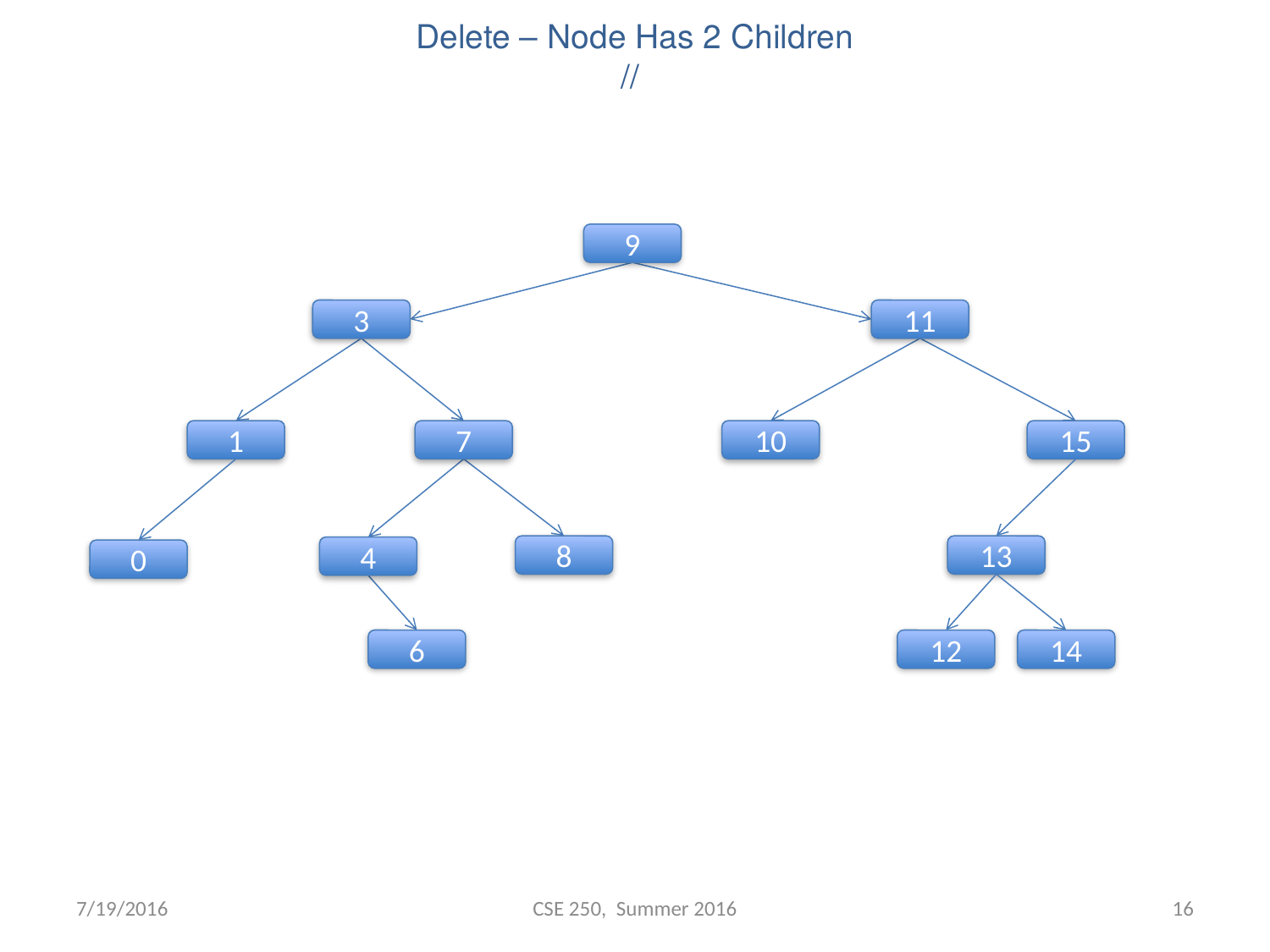

# Delete – Node Has 2 Children //
9
3
11
1
7
10
15
8
13
4
0
6
12
14
7/19/2016
CSE 250,  Summer 2016
16